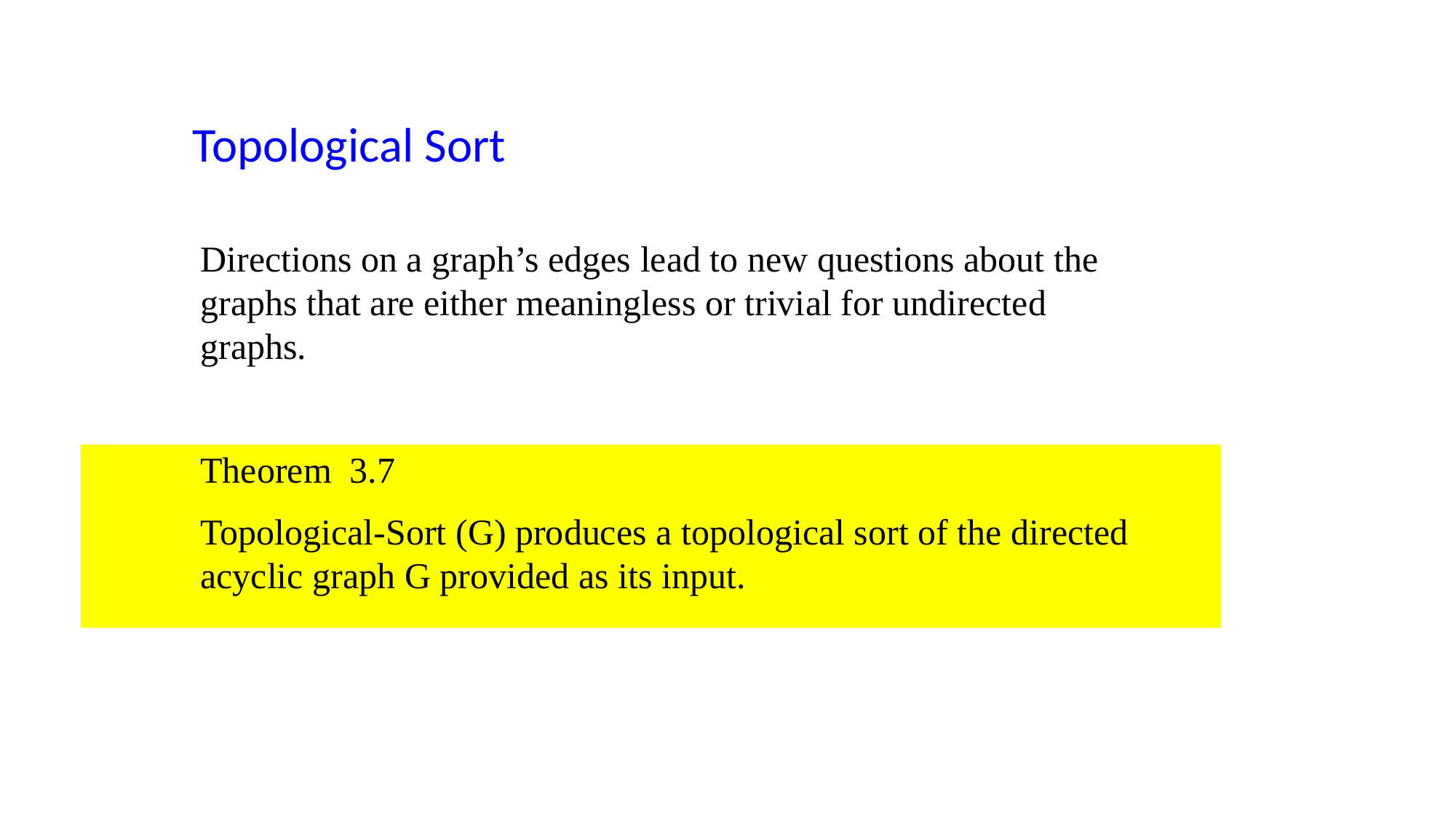

Topological Sort
Directions on a graph’s edges lead to new questions about the graphs that are either meaningless or trivial for undirected graphs.

Theorem  3.7
Topological-Sort (G) produces a topological sort of the directed acyclic graph G provided as its input.